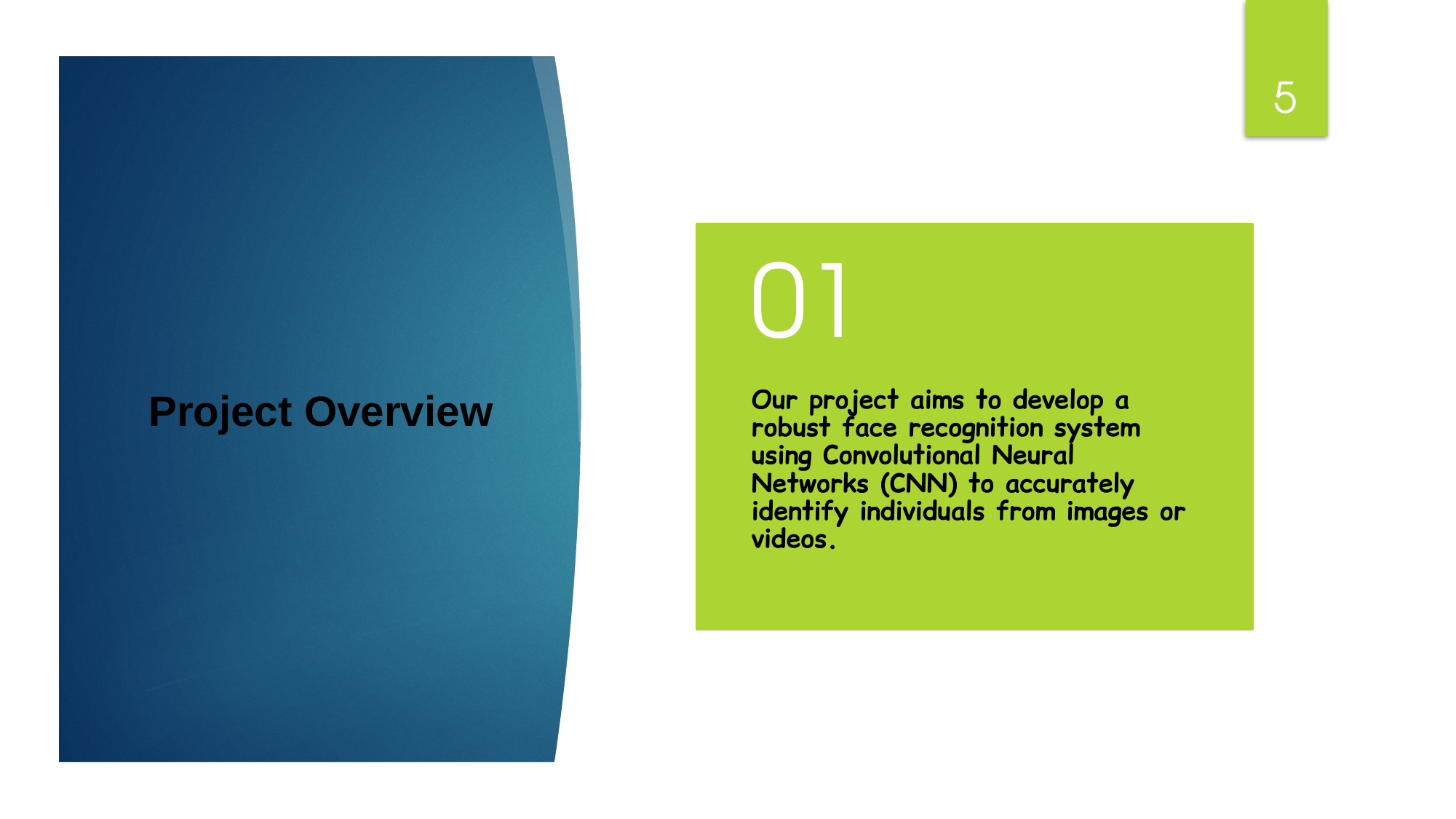

5
Our project aims to develop a robust face recognition system using Convolutional Neural Networks (CNN) to accurately identify individuals from images or videos.
01
# Project Overview